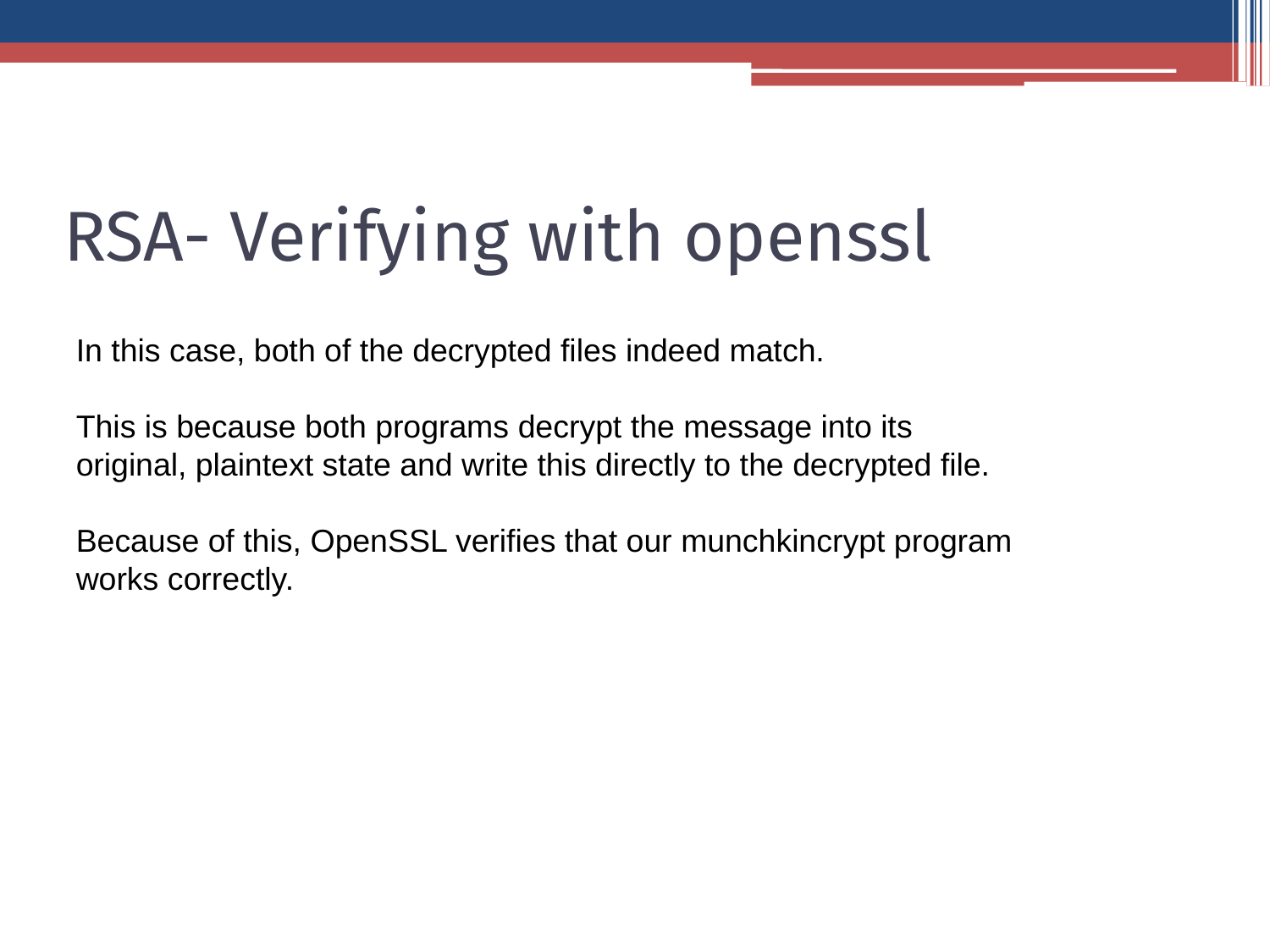

RSA- Verifying with openssl
In this case, both of the decrypted files indeed match.

This is because both programs decrypt the message into its original, plaintext state and write this directly to the decrypted file.

Because of this, OpenSSL verifies that our munchkincrypt program works correctly.